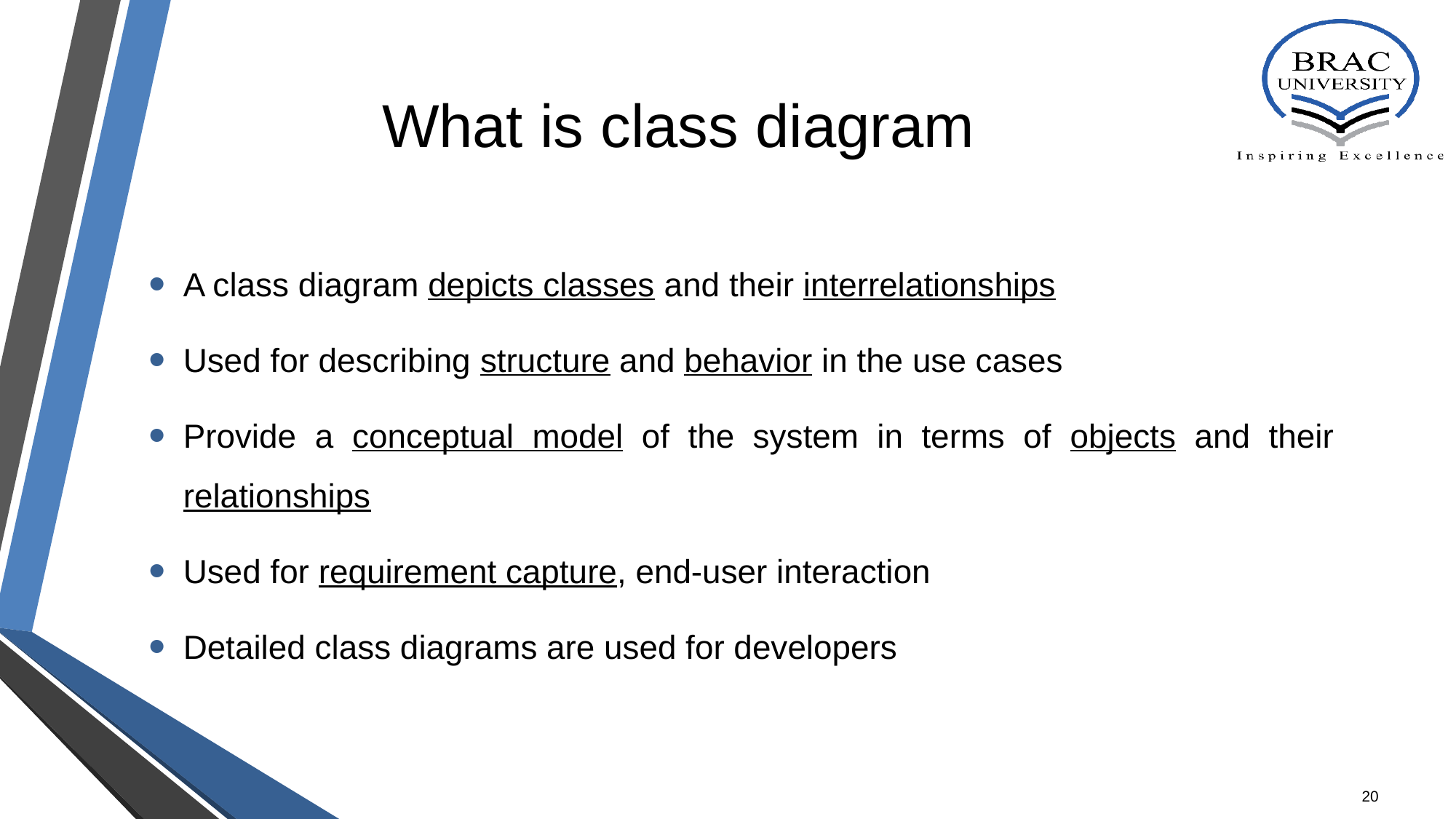

# What is class diagram
A class diagram depicts classes and their interrelationships
Used for describing structure and behavior in the use cases
Provide a conceptual model of the system in terms of objects and their relationships
Used for requirement capture, end-user interaction
Detailed class diagrams are used for developers

20